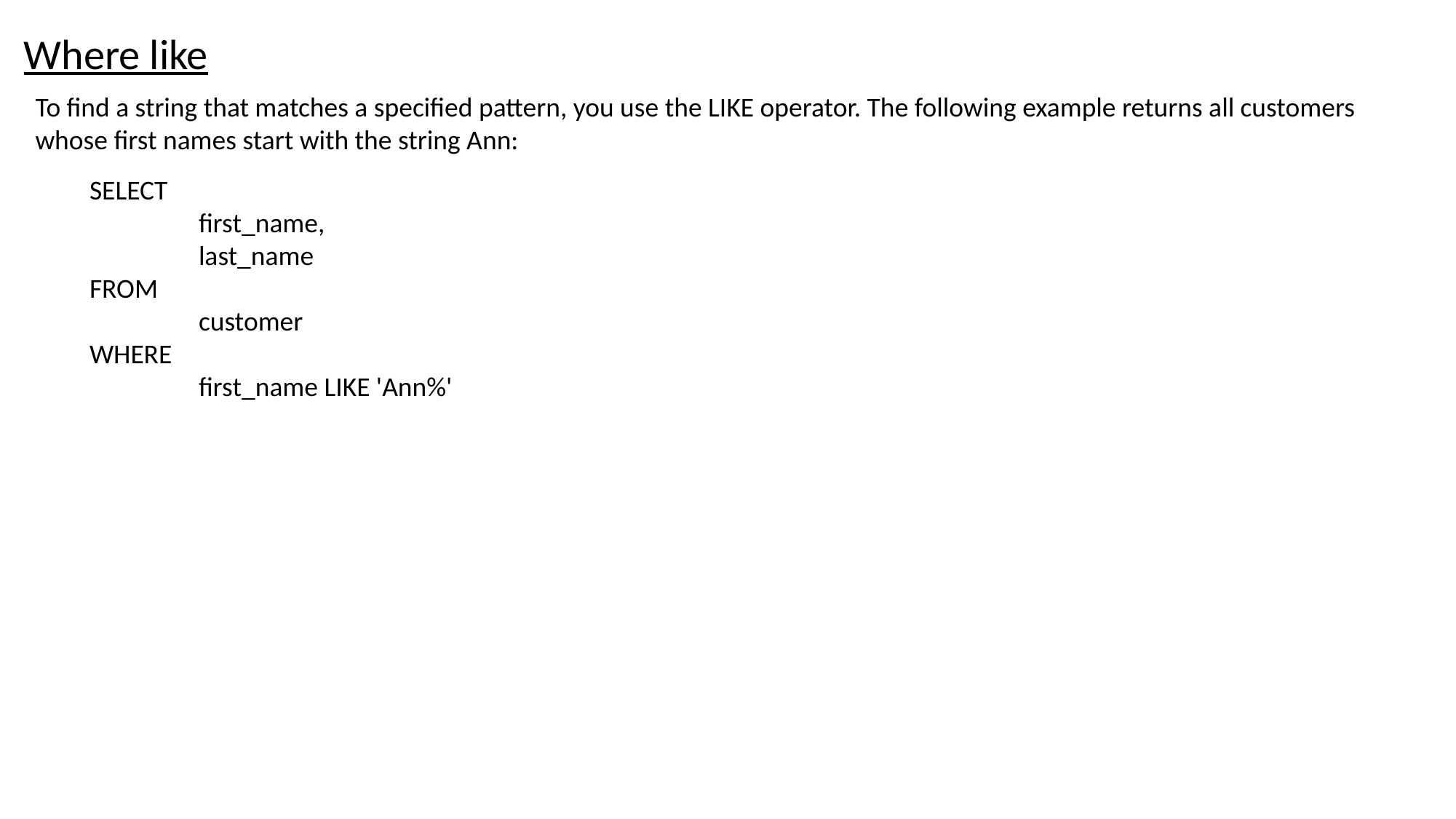

Where like
To find a string that matches a specified pattern, you use the LIKE operator. The following example returns all customers whose first names start with the string Ann:
SELECT
	first_name,
	last_name
FROM
	customer
WHERE
	first_name LIKE 'Ann%'